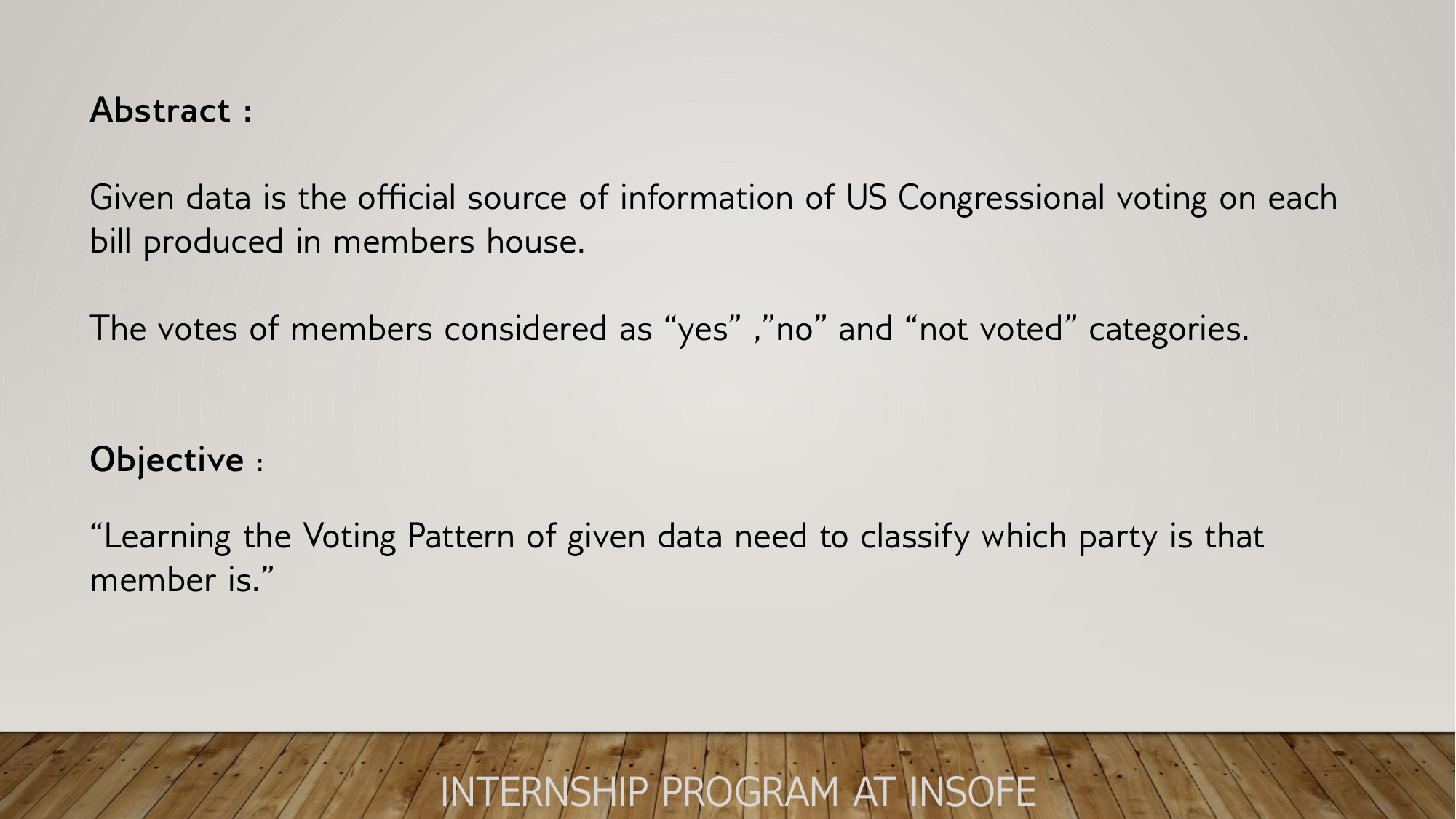

Abstract :

Given data is the official source of information of US Congressional voting on each bill produced in members house.

The votes of members considered as “yes” ,”no” and “not voted” categories.

Objective :

“Learning the Voting Pattern of given data need to classify which party is that member is.”

Internship program at INSOFE